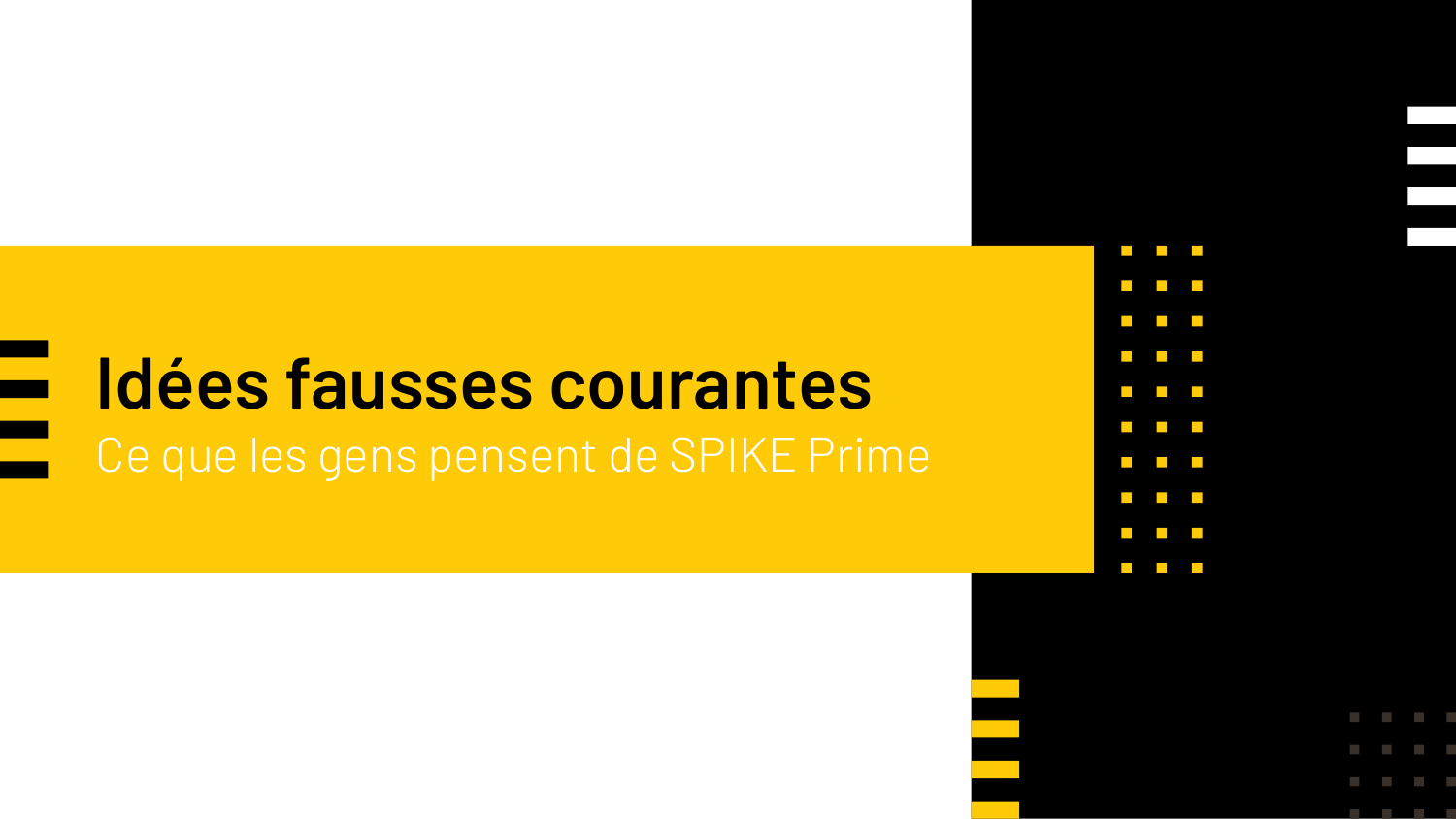

# Idées fausses courantes
Ce que les gens pensent de SPIKE Prime